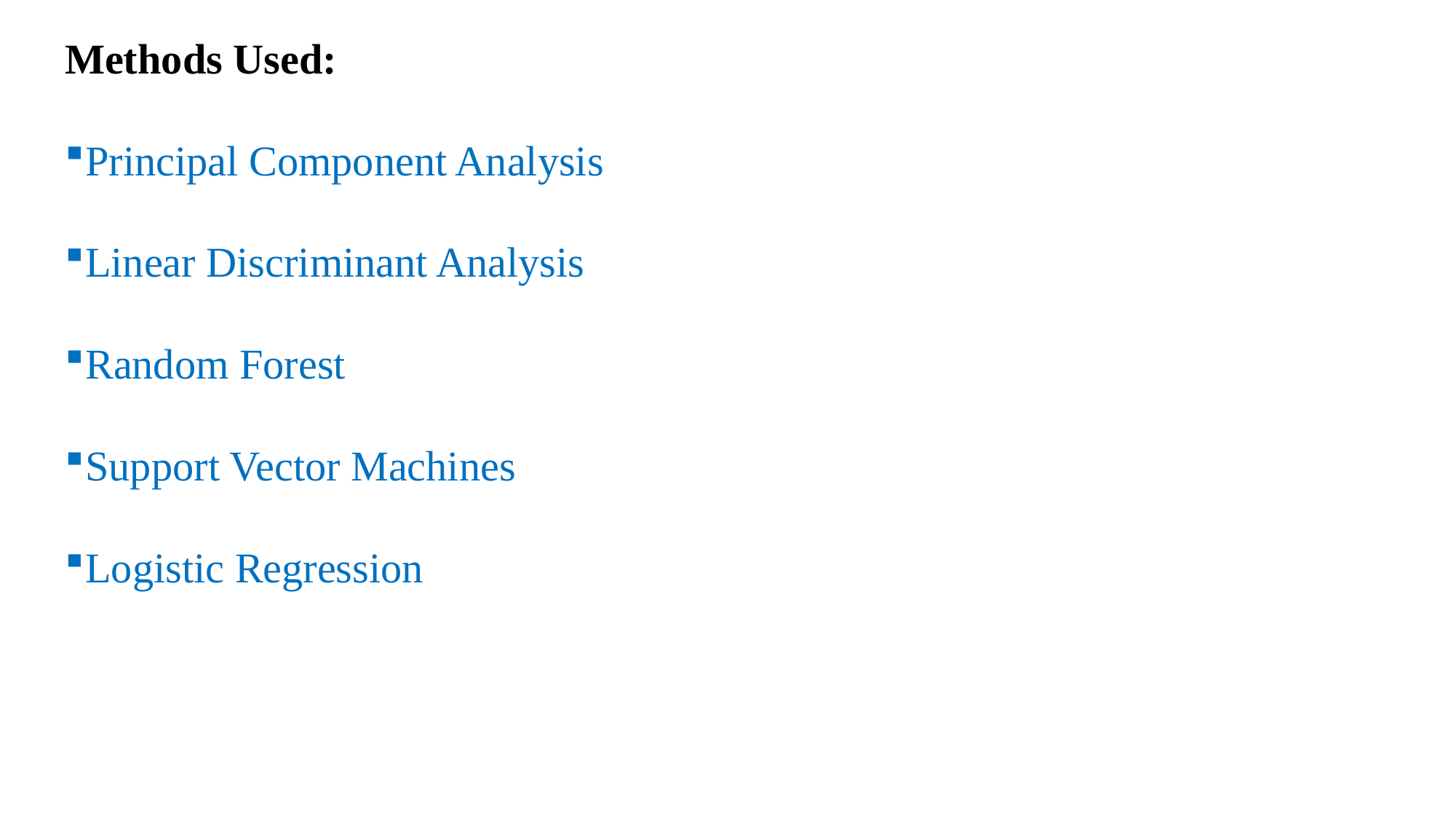

Methods Used:

Principal Component Analysis

Linear Discriminant Analysis

Random Forest

Support Vector Machines

Logistic Regression